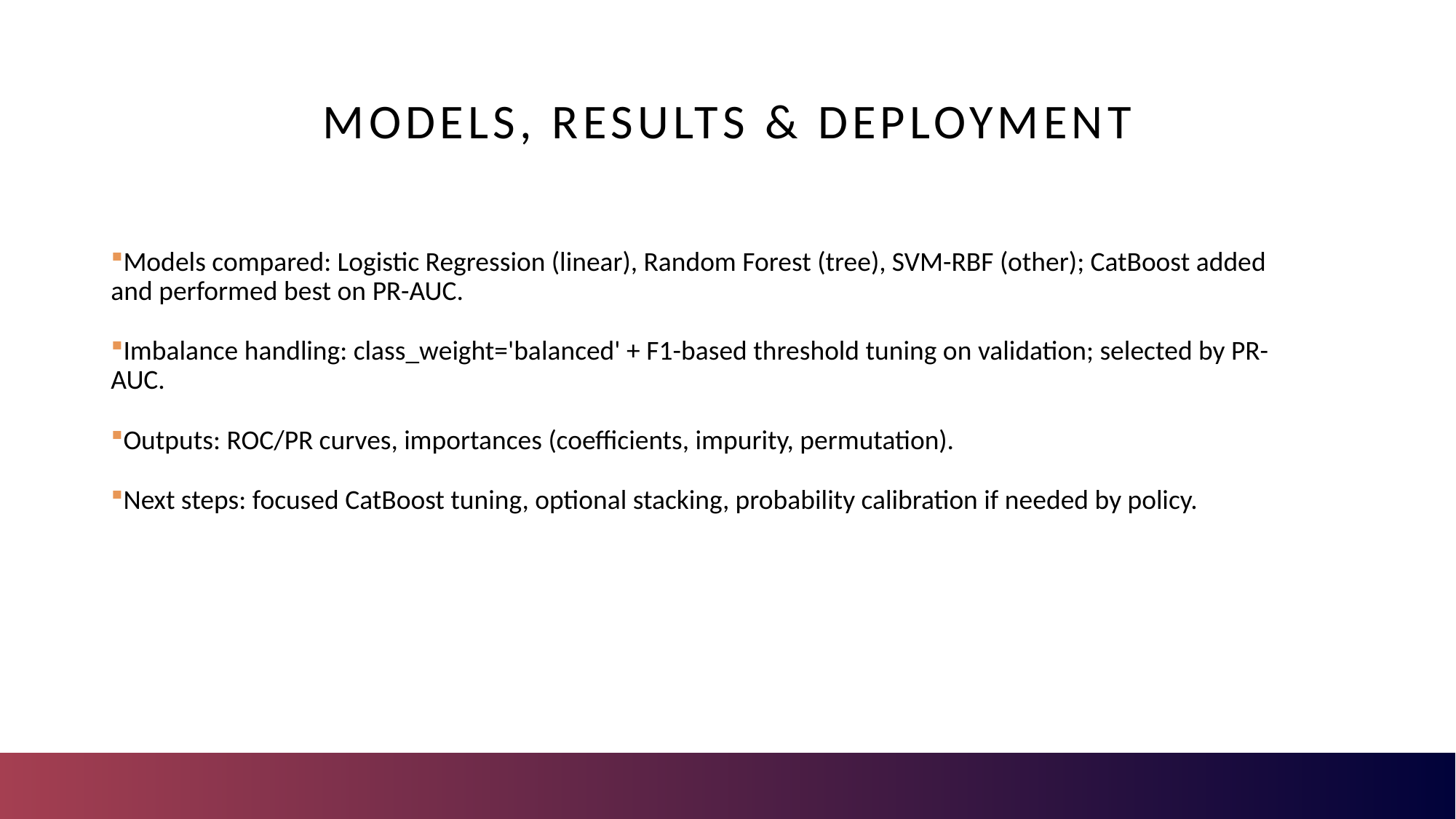

Goal: predict which active customers are likely to churn next cycle to prioritize retention actions.

# Models, Results & Deployment
Models compared: Logistic Regression (linear), Random Forest (tree), SVM-RBF (other); CatBoost added and performed best on PR-AUC.
Imbalance handling: class_weight='balanced' + F1-based threshold tuning on validation; selected by PR-AUC.
Outputs: ROC/PR curves, importances (coefficients, impurity, permutation).
Next steps: focused CatBoost tuning, optional stacking, probability calibration if needed by policy.